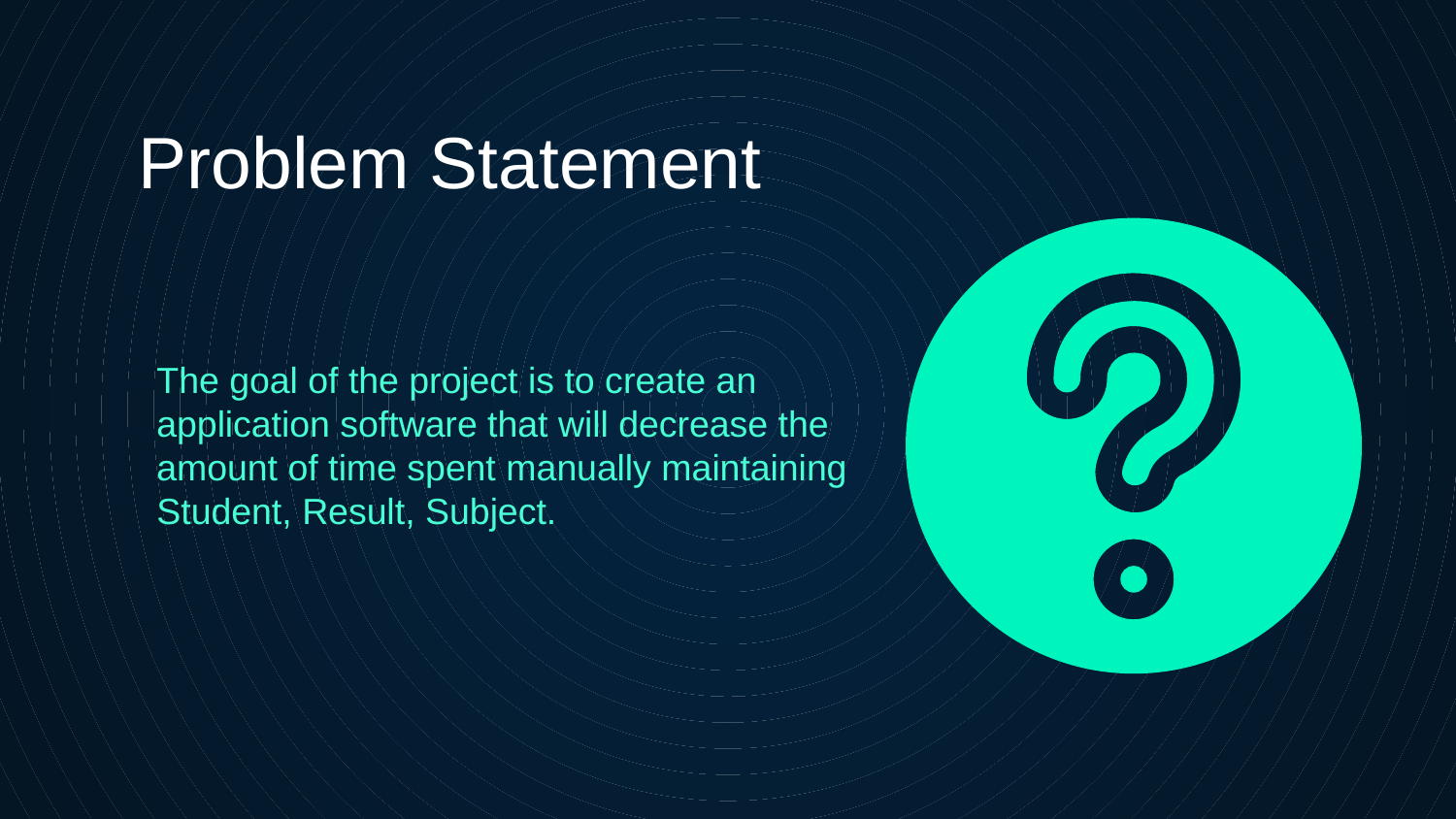

# Problem Statement

The goal of the project is to create an application software that will decrease the amount of time spent manually maintaining Student, Result, Subject.